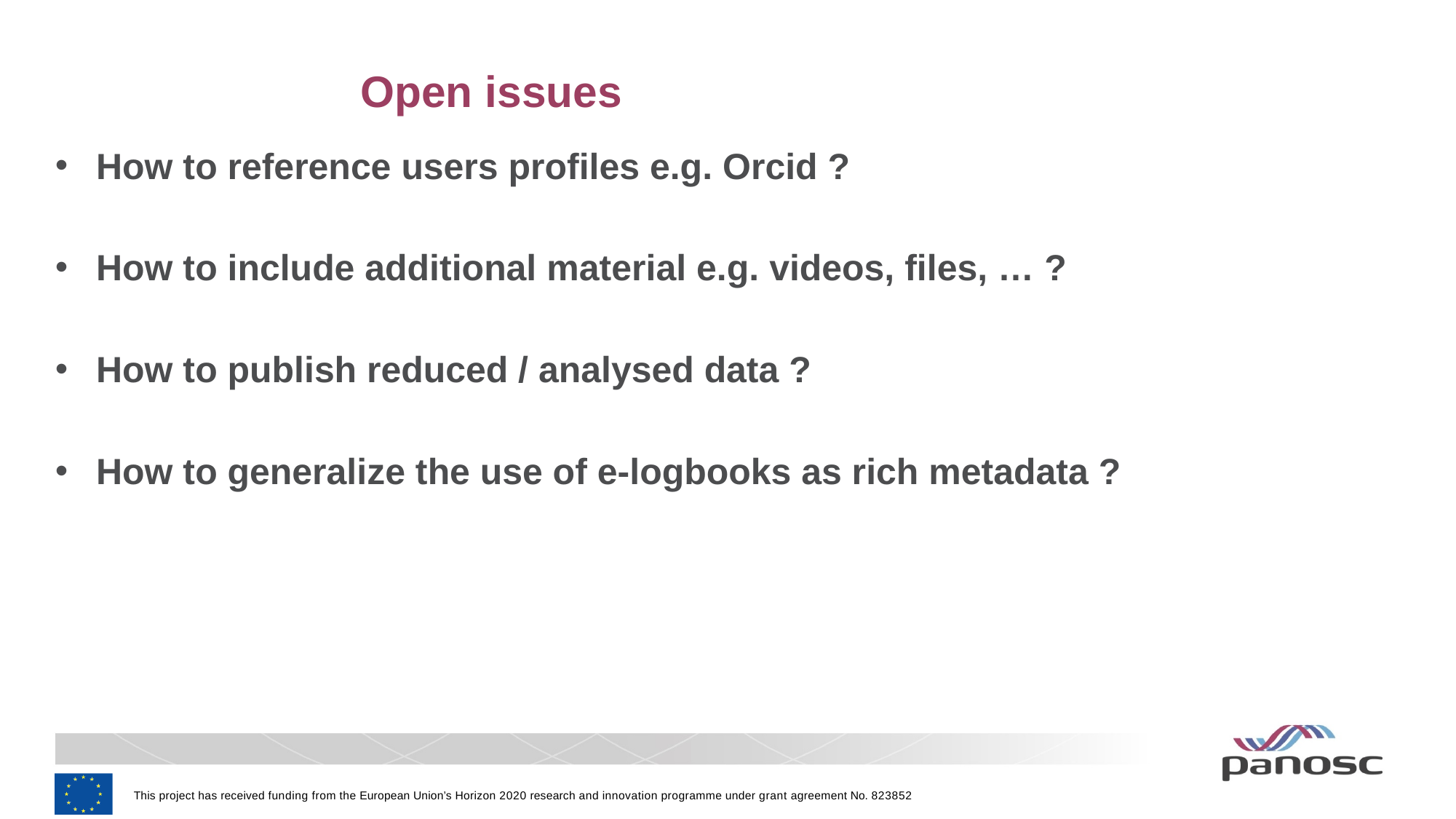

# Open issues
How to reference users profiles e.g. Orcid ?

How to include additional material e.g. videos, files, … ?

How to publish reduced / analysed data ?

How to generalize the use of e-logbooks as rich metadata ?